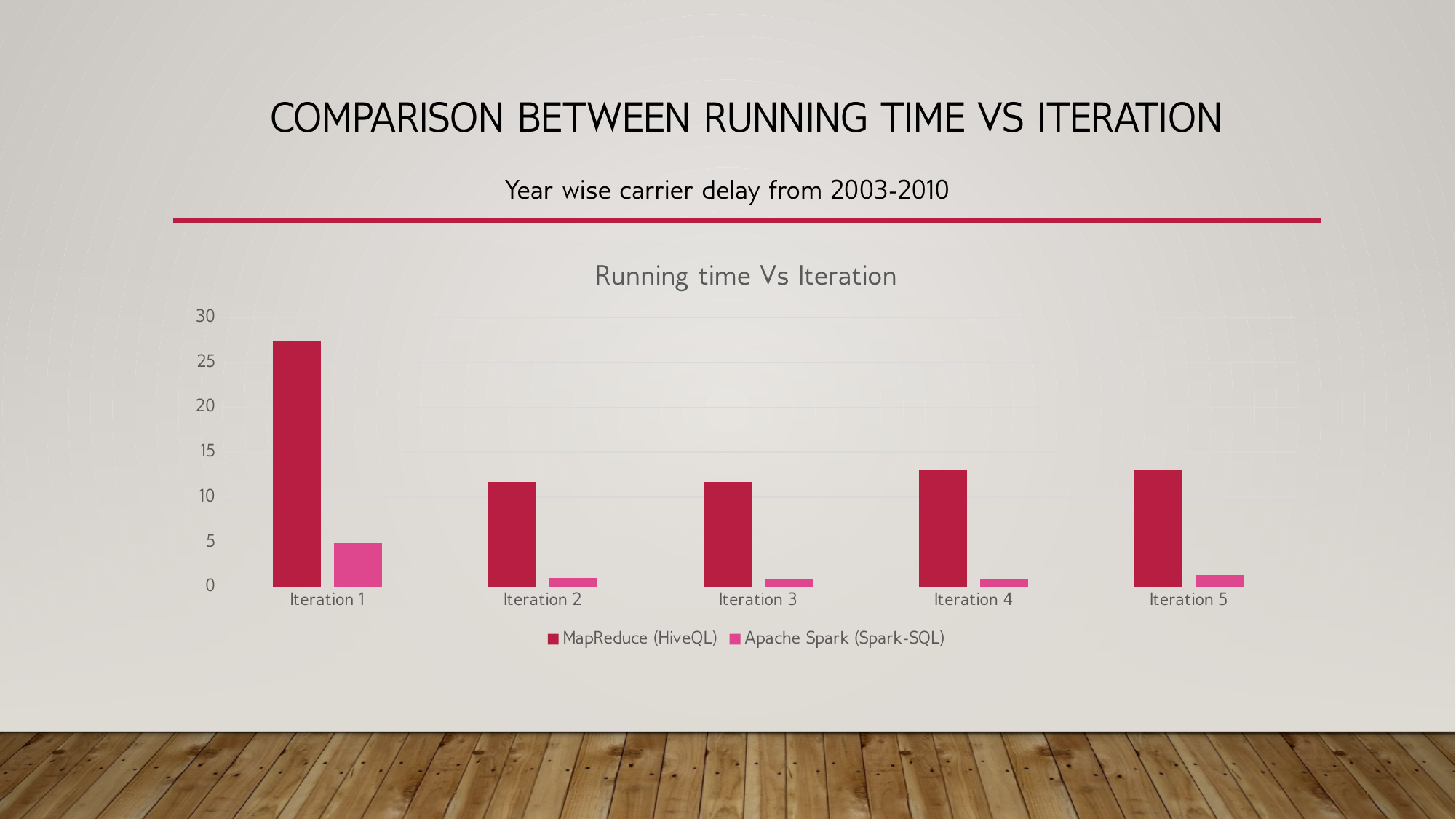

# comparison between Running time vs Iteration
Year wise carrier delay from 2003-2010

### Chart: Running time Vs Iteration

| Category | MapReduce (HiveQL) | Apache Spark (Spark-SQL) |
|---|---|---|
| Iteration 1 | 27.407 | 4.93 |
| Iteration 2 | 11.702 | 0.972 |
| Iteration 3 | 11.725 | 0.843 |
| Iteration 4 | 13.027 | 0.961 |
| Iteration 5 | 13.094 | 1.322 |